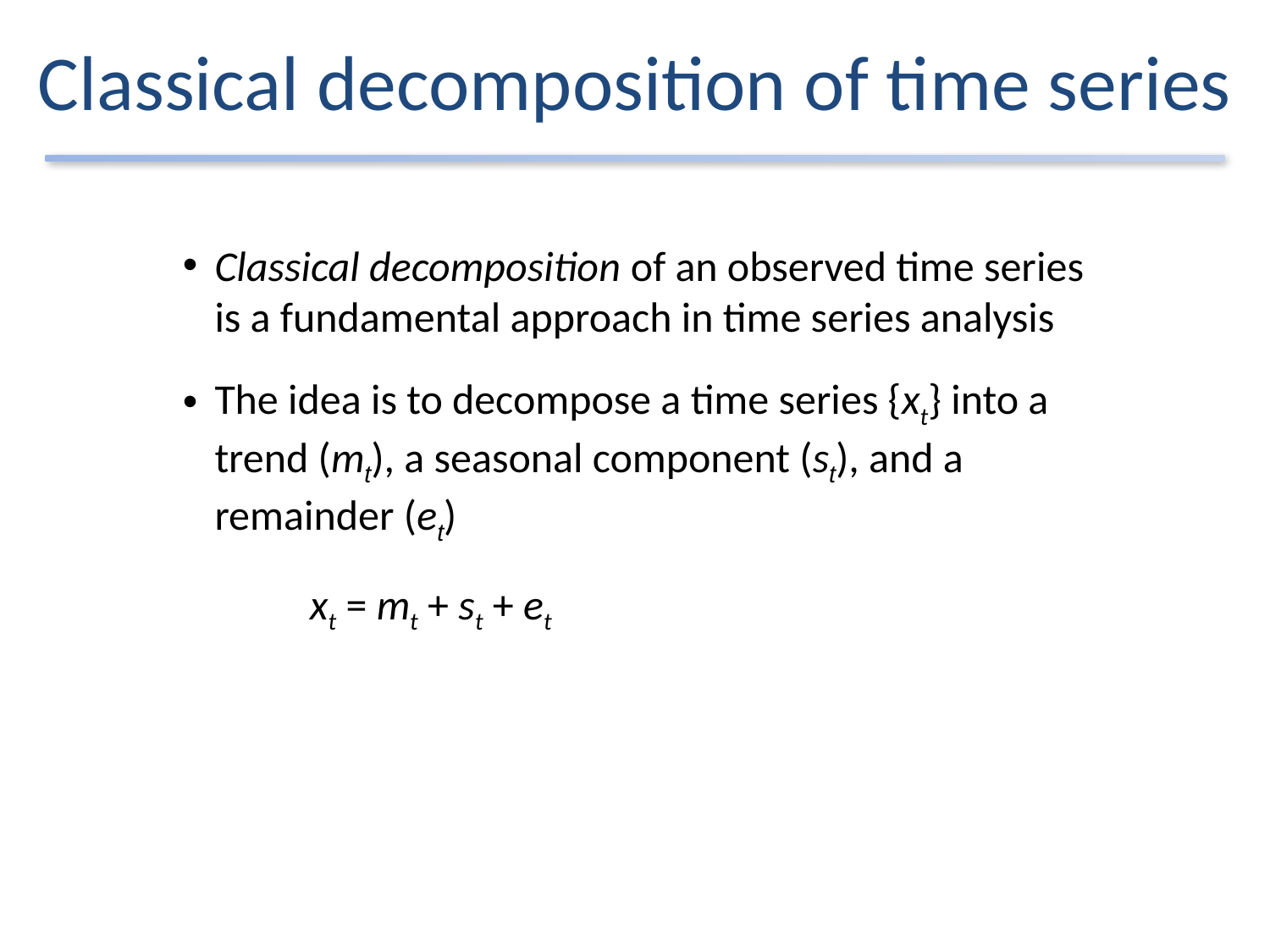

# Classical decomposition of time series

Classical decomposition of an observed time series is a fundamental approach in time series analysis
The idea is to decompose a time series {xt} into a trend (mt), a seasonal component (st), and a remainder (et)
	xt = mt + st + et